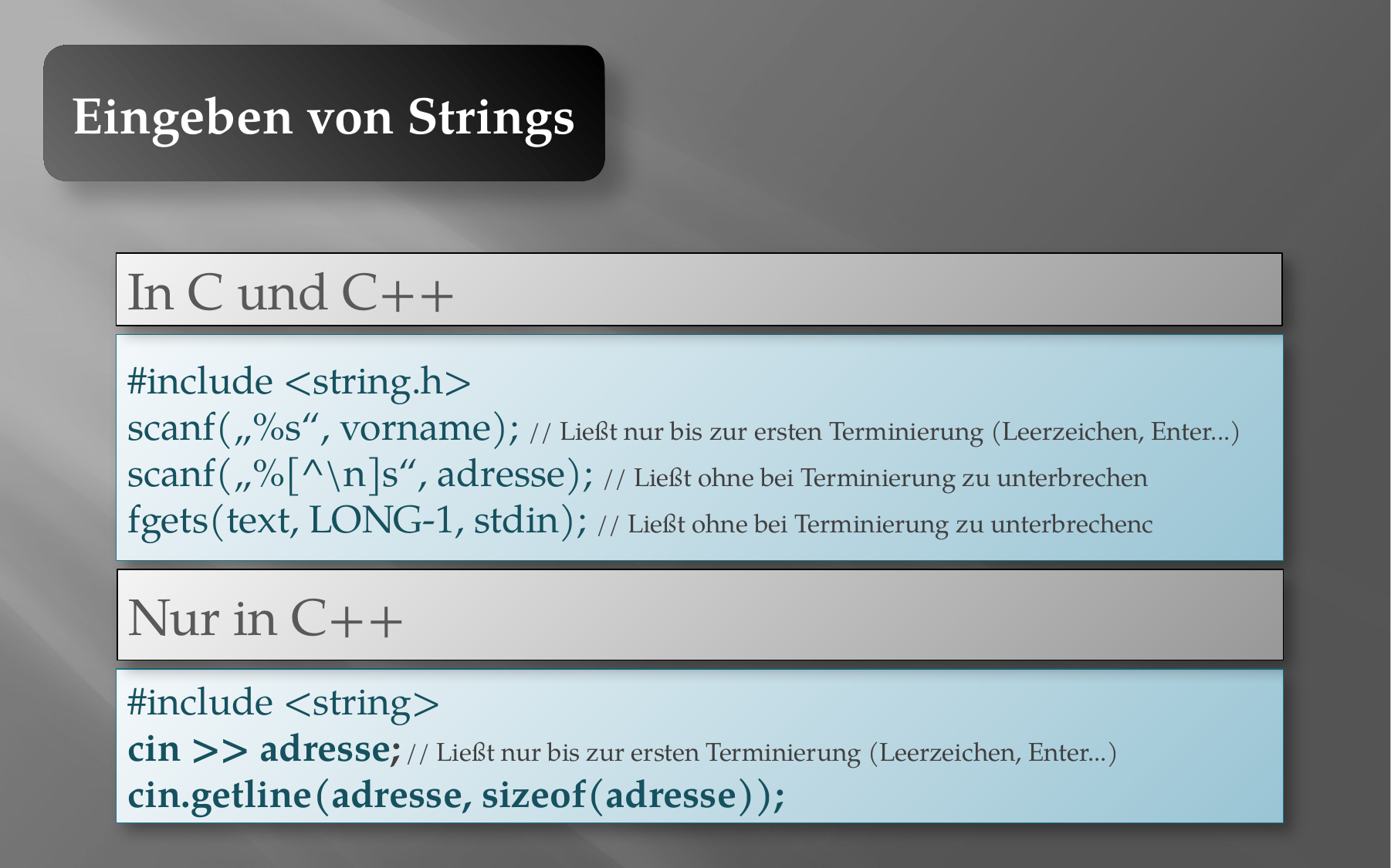

Eingeben von Strings
In C und C++
#include <string.h>
scanf(„%s“, vorname); // Ließt nur bis zur ersten Terminierung (Leerzeichen, Enter...)
scanf(„%[^\n]s“, adresse); // Ließt ohne bei Terminierung zu unterbrechen
fgets(text, LONG-1, stdin); // Ließt ohne bei Terminierung zu unterbrechenc
Nur in C++
#include <string>
cin >> adresse; // Ließt nur bis zur ersten Terminierung (Leerzeichen, Enter...)
cin.getline(adresse, sizeof(adresse));